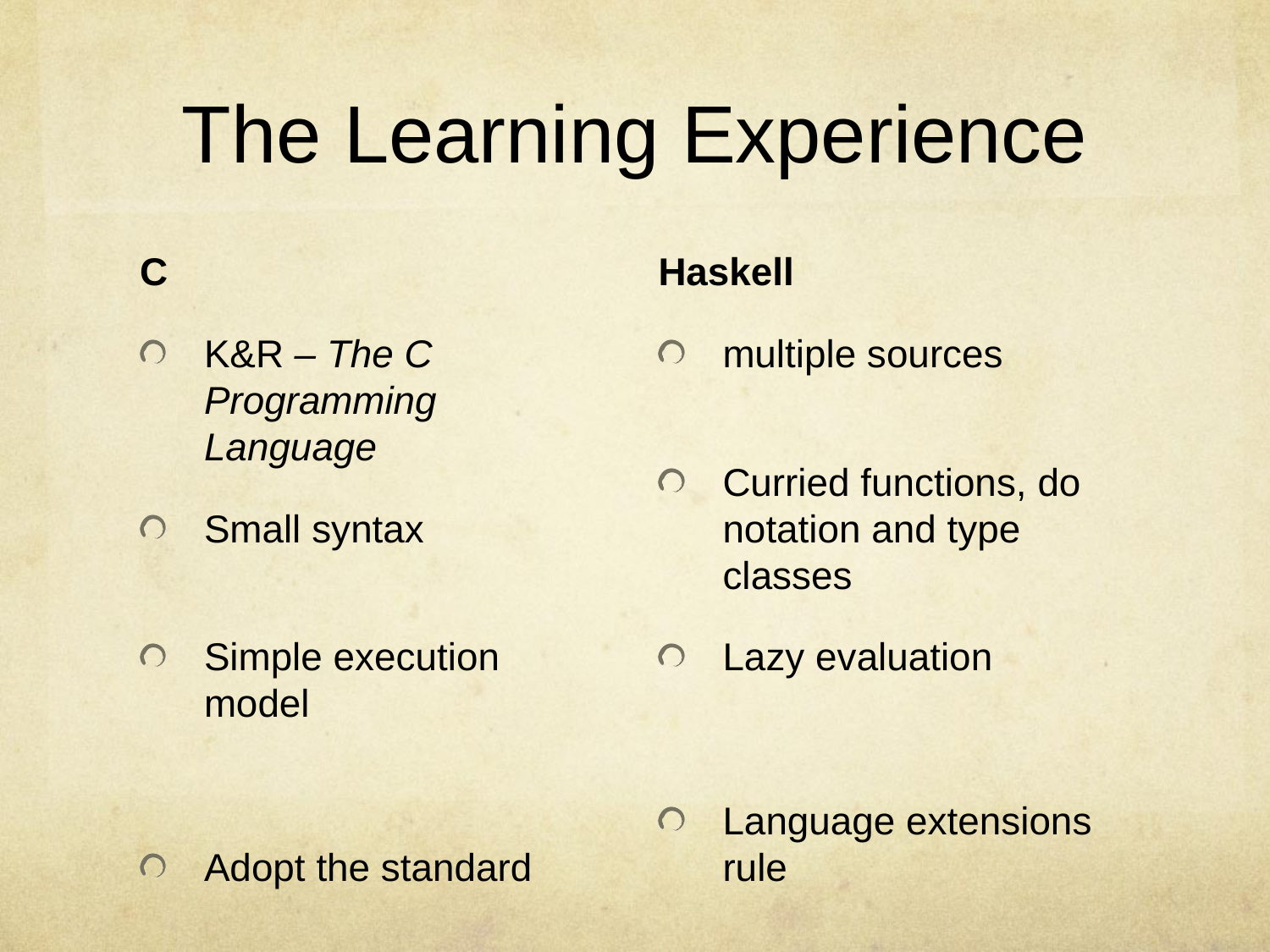

# The Learning Experience
C
K&R – The C Programming Language
Small syntax
Simple execution model

Adopt the standard
Haskell
multiple sources
Curried functions, do notation and type classes
Lazy evaluation

Language extensions rule